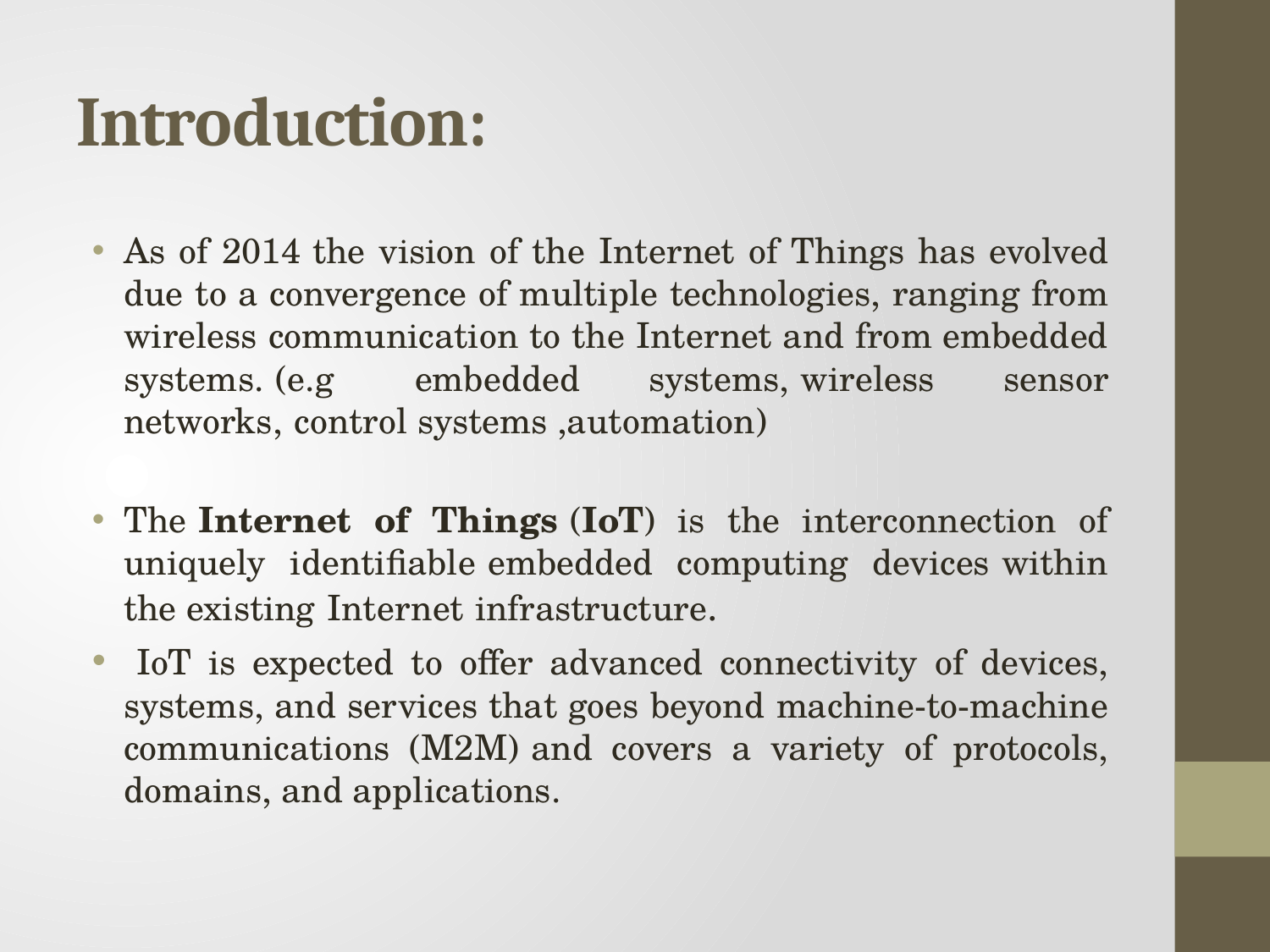

# Introduction:
As of 2014 the vision of the Internet of Things has evolved due to a convergence of multiple technologies, ranging from wireless communication to the Internet and from embedded systems. (e.g  embedded systems, wireless sensor networks, control systems ,automation)

The Internet of Things (IoT) is the interconnection of uniquely identifiable embedded computing devices within the existing Internet infrastructure.
 IoT is expected to offer advanced connectivity of devices, systems, and services that goes beyond machine-to-machine communications (M2M) and covers a variety of protocols, domains, and applications.